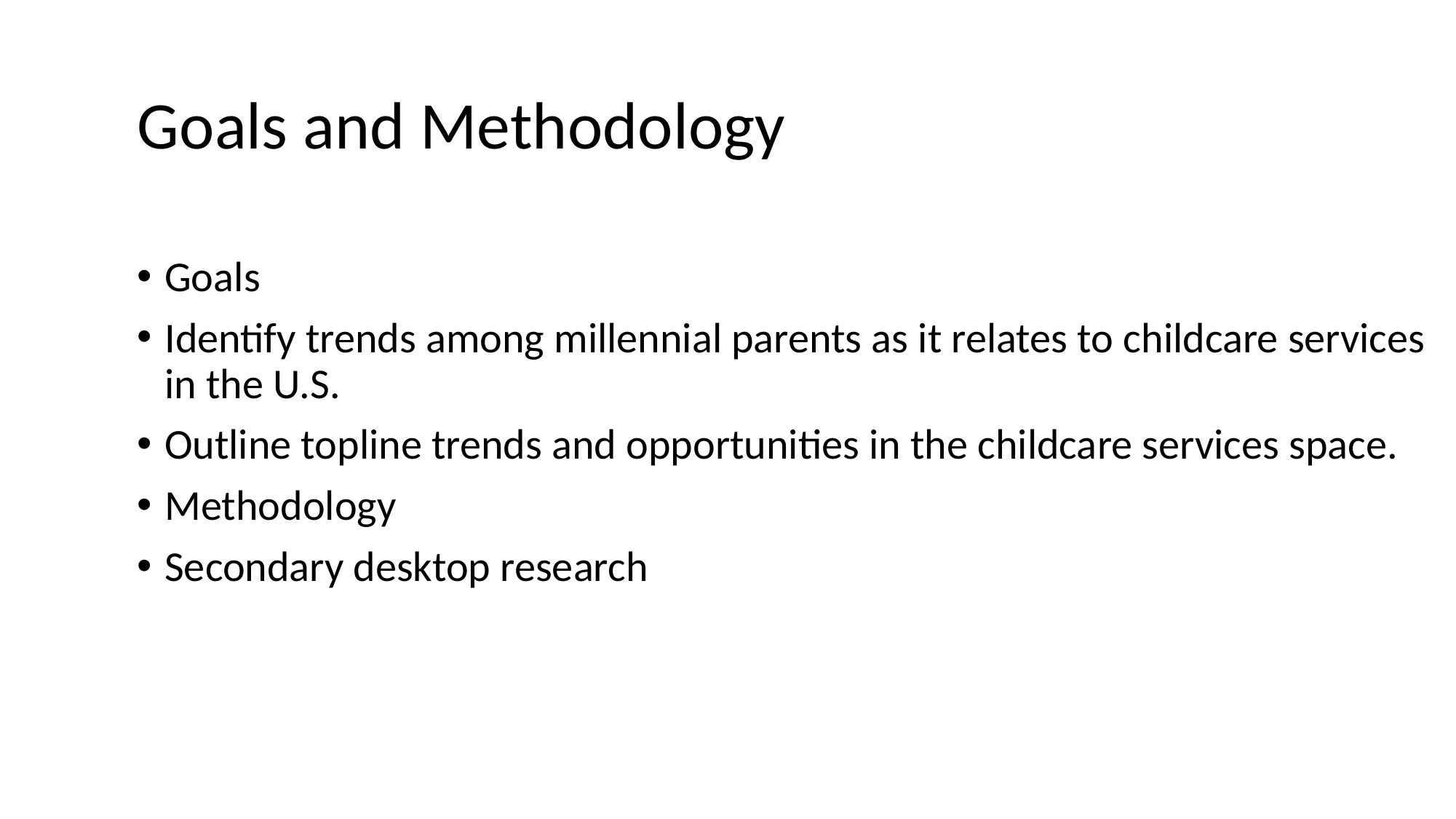

Goals and Methodology
Goals
Identify trends among millennial parents as it relates to childcare services in the U.S.
Outline topline trends and opportunities in the childcare services space.
Methodology
Secondary desktop research